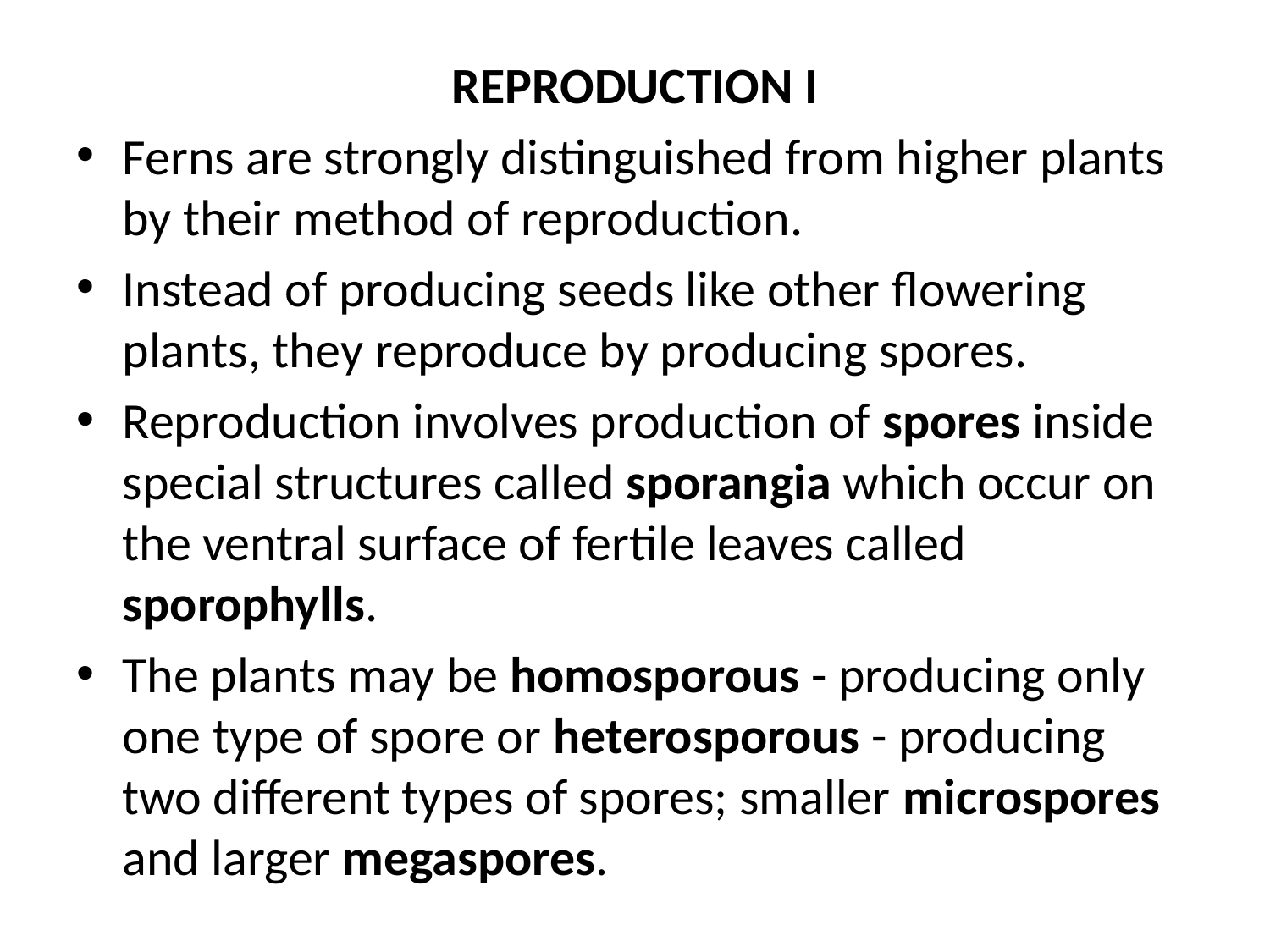

REPRODUCTION I
Ferns are strongly distinguished from higher plants by their method of reproduction.
Instead of producing seeds like other flowering plants, they reproduce by producing spores.
Reproduction involves production of spores inside special structures called sporangia which occur on the ventral surface of fertile leaves called sporophylls.
The plants may be homosporous - producing only one type of spore or heterosporous - producing two different types of spores; smaller microspores and larger megaspores.